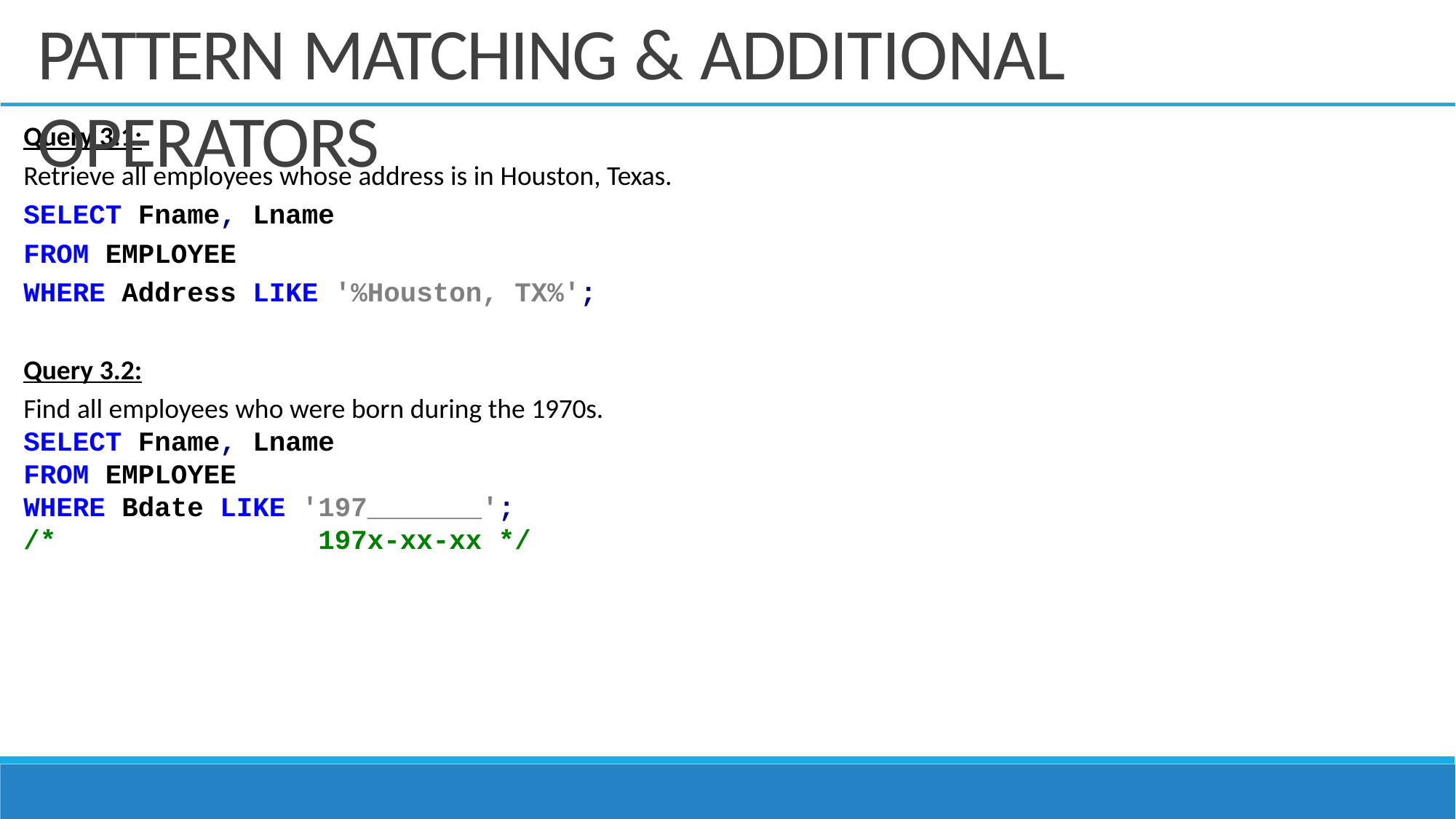

# PATTERN MATCHING & ADDITIONAL OPERATORS

Query 3.1:
Retrieve all employees whose address is in Houston, Texas.
SELECT Fname, Lname
FROM EMPLOYEE
WHERE Address LIKE '%Houston, TX%';

Query 3.2:
Find all employees who were born during the 1970s.
SELECT Fname, Lname
FROM EMPLOYEE
WHERE Bdate LIKE '197_______';
/*                197x-xx-xx */